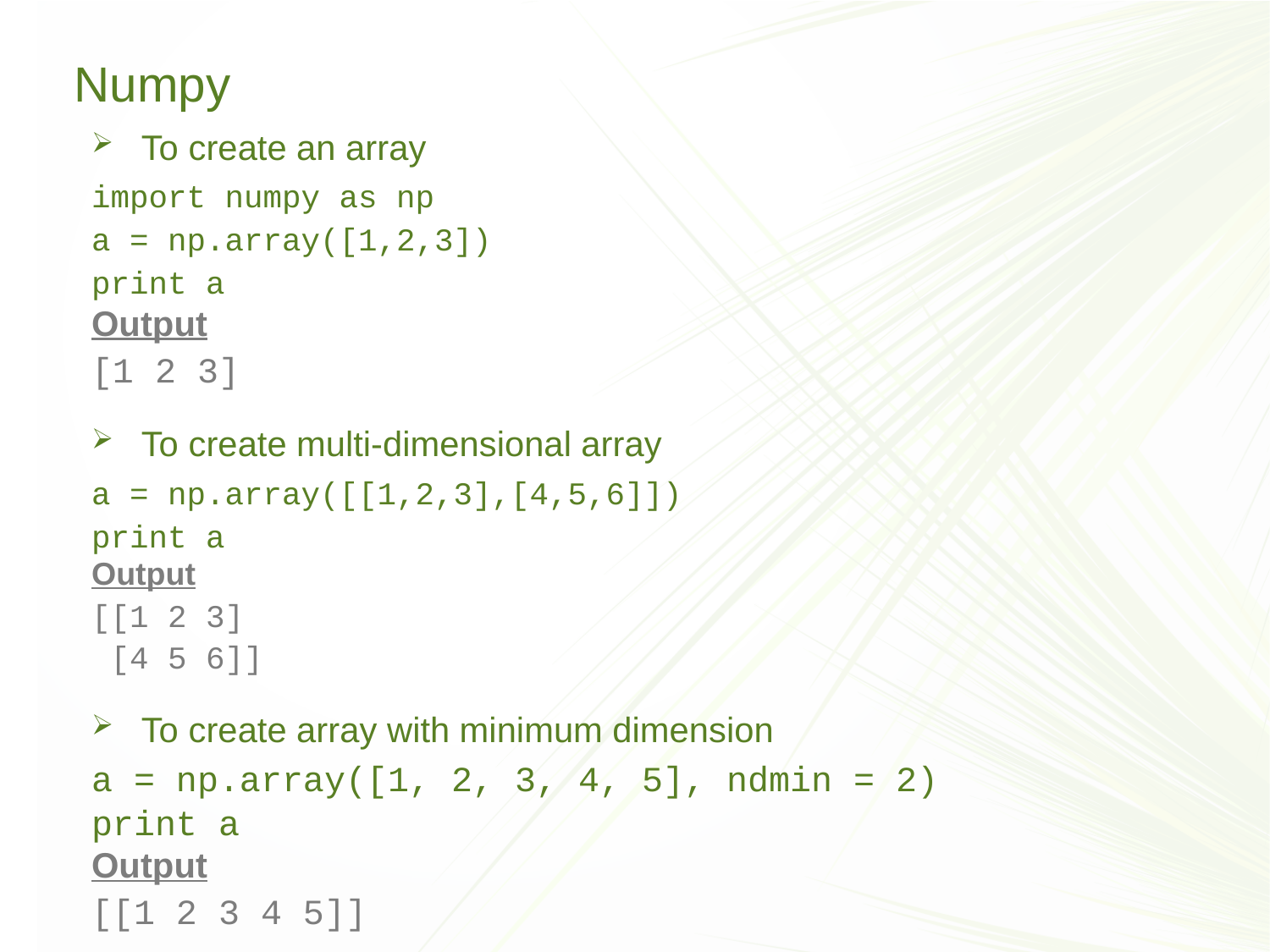

# Numpy
To create an array
import numpy as np
a = np.array([1,2,3])
print a
Output
[1 2 3]
To create multi-dimensional array
a = np.array([[1,2,3],[4,5,6]])
print a
Output
[[1 2 3]
 [4 5 6]]
To create array with minimum dimension
a = np.array([1, 2, 3, 4, 5], ndmin = 2)
print a
Output
[[1 2 3 4 5]]